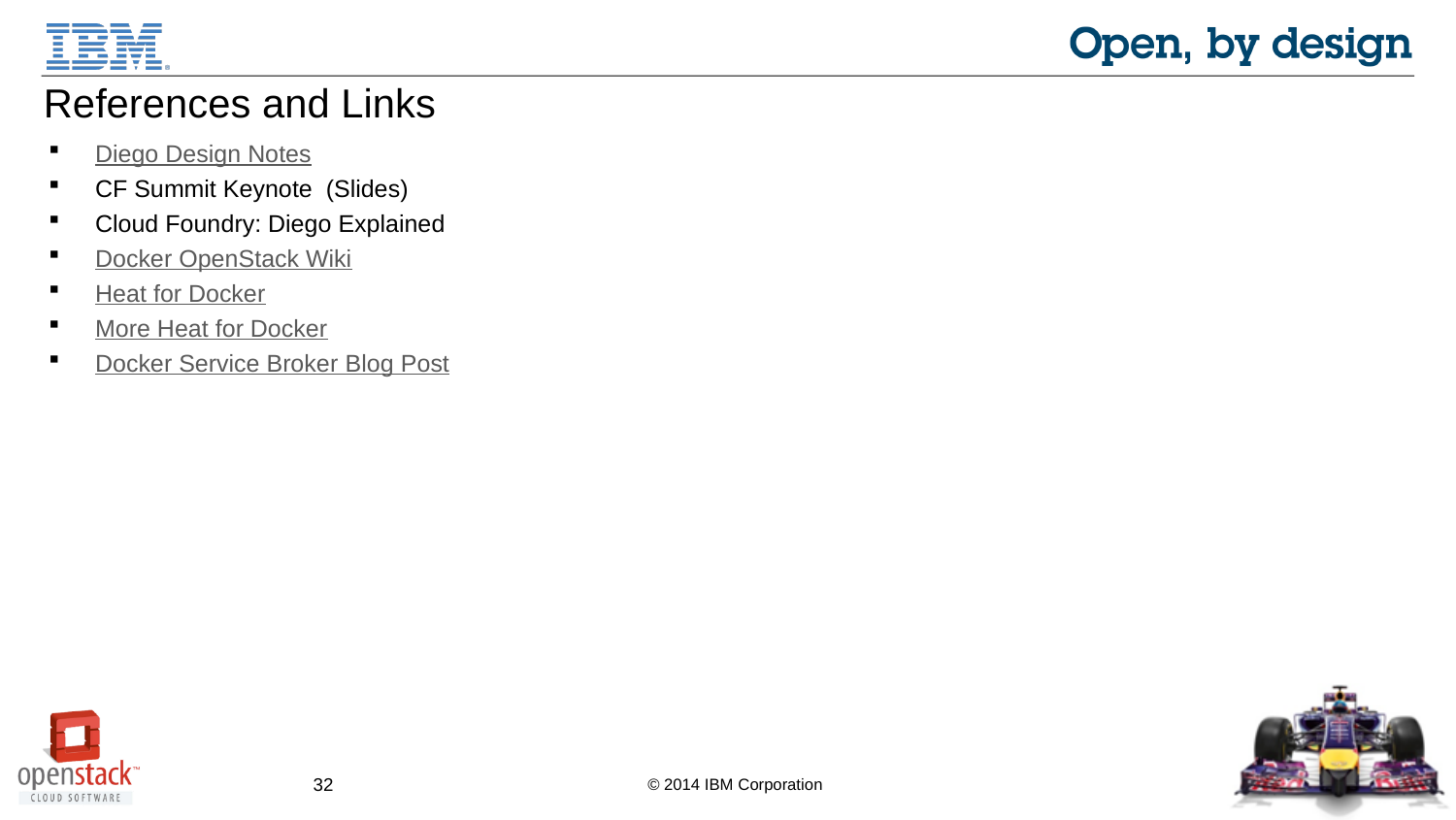

References and Links

Diego Design Notes
CF Summit Keynote  (Slides)
Cloud Foundry: Diego Explained
Docker OpenStack Wiki
Heat for Docker
More Heat for Docker
Docker Service Broker Blog Post